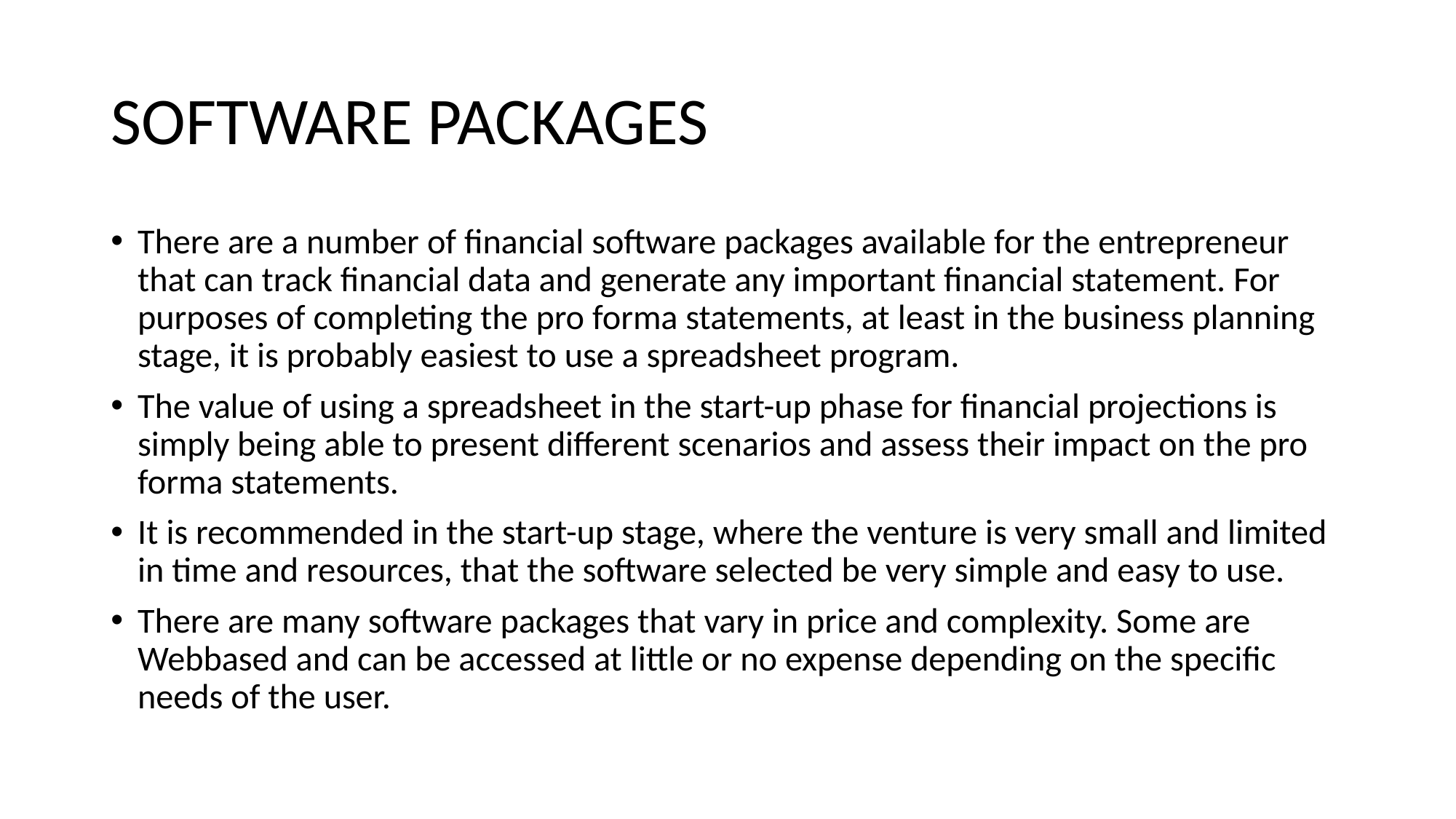

# SOFTWARE PACKAGES
There are a number of financial software packages available for the entrepreneur that can track financial data and generate any important financial statement. For purposes of completing the pro forma statements, at least in the business planning stage, it is probably easiest to use a spreadsheet program.
The value of using a spreadsheet in the start-up phase for financial projections is simply being able to present different scenarios and assess their impact on the pro forma statements.
It is recommended in the start-up stage, where the venture is very small and limited in time and resources, that the software selected be very simple and easy to use.
There are many software packages that vary in price and complexity. Some are Webbased and can be accessed at little or no expense depending on the specific needs of the user.